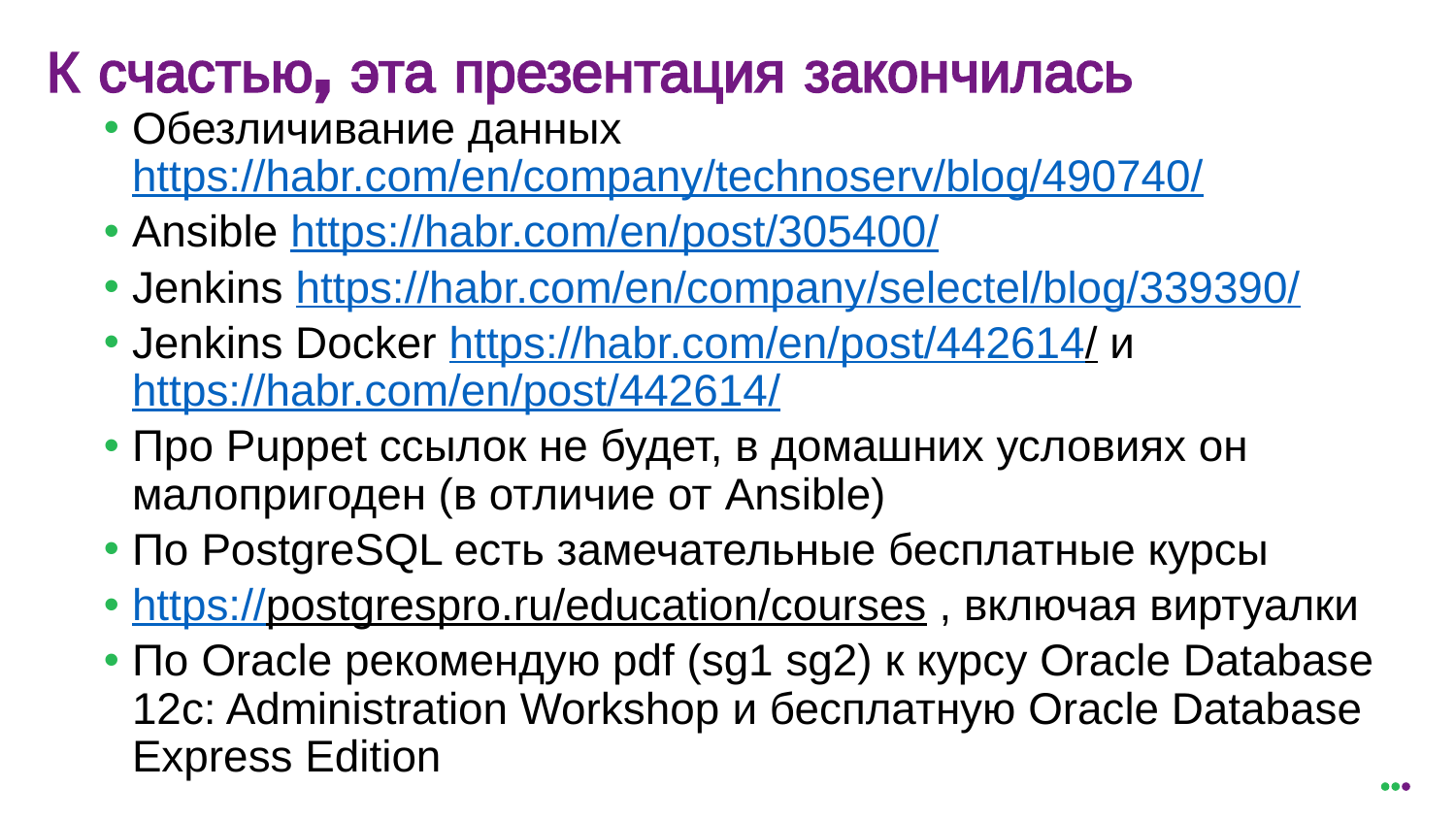

# К счастью, эта презентация закончилась
Обезличивание данных https://habr.com/en/company/technoserv/blog/490740/
Ansible https://habr.com/en/post/305400/
Jenkins https://habr.com/en/company/selectel/blog/339390/
Jenkins Docker https://habr.com/en/post/442614/ и https://habr.com/en/post/442614/
Про Puppet ссылок не будет, в домашних условиях он малопригоден (в отличие от Ansible)
По PostgreSQL есть замечательные бесплатные курсы
https://postgrespro.ru/education/courses , включая виртуалки
По Oracle рекомендую pdf (sg1 sg2) к курсу Oracle Database 12c: Administration Workshop и бесплатную Oracle Database Express Edition